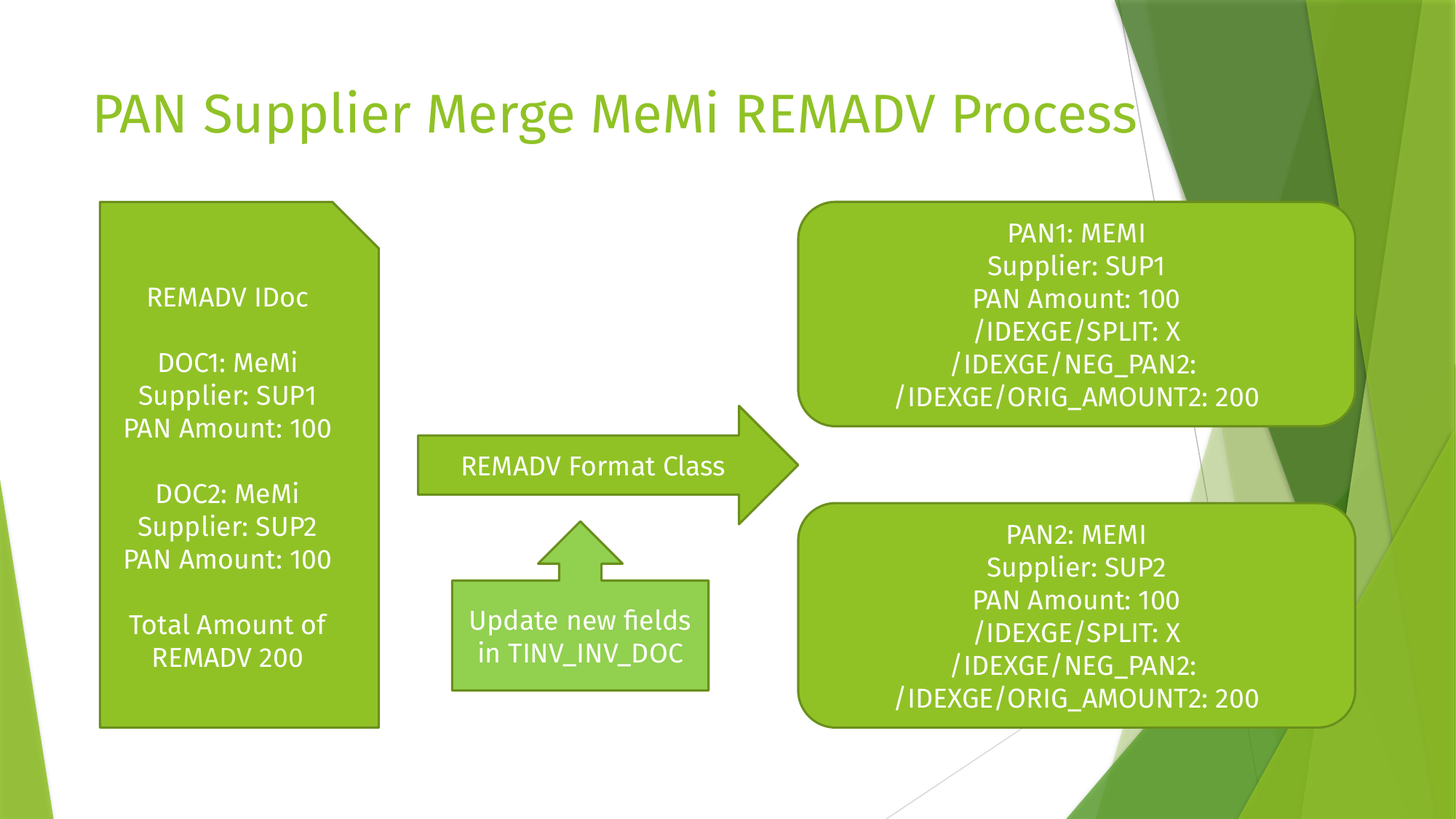

# PAN Supplier Merge MeMi REMADV Process
PAN1: MEMI
Supplier: SUP1
PAN Amount: 100
/IDEXGE/SPLIT: X
/IDEXGE/NEG_PAN2:
/IDEXGE/ORIG_AMOUNT2: 200
REMADV IDoc

DOC1: MeMi
Supplier: SUP1
PAN Amount: 100

DOC2: MeMi
Supplier: SUP2
PAN Amount: 100

Total Amount of REMADV 200
REMADV Format Class
PAN2: MEMI
Supplier: SUP2
PAN Amount: 100
/IDEXGE/SPLIT: X
/IDEXGE/NEG_PAN2:
/IDEXGE/ORIG_AMOUNT2: 200
Update new fields in TINV_INV_DOC